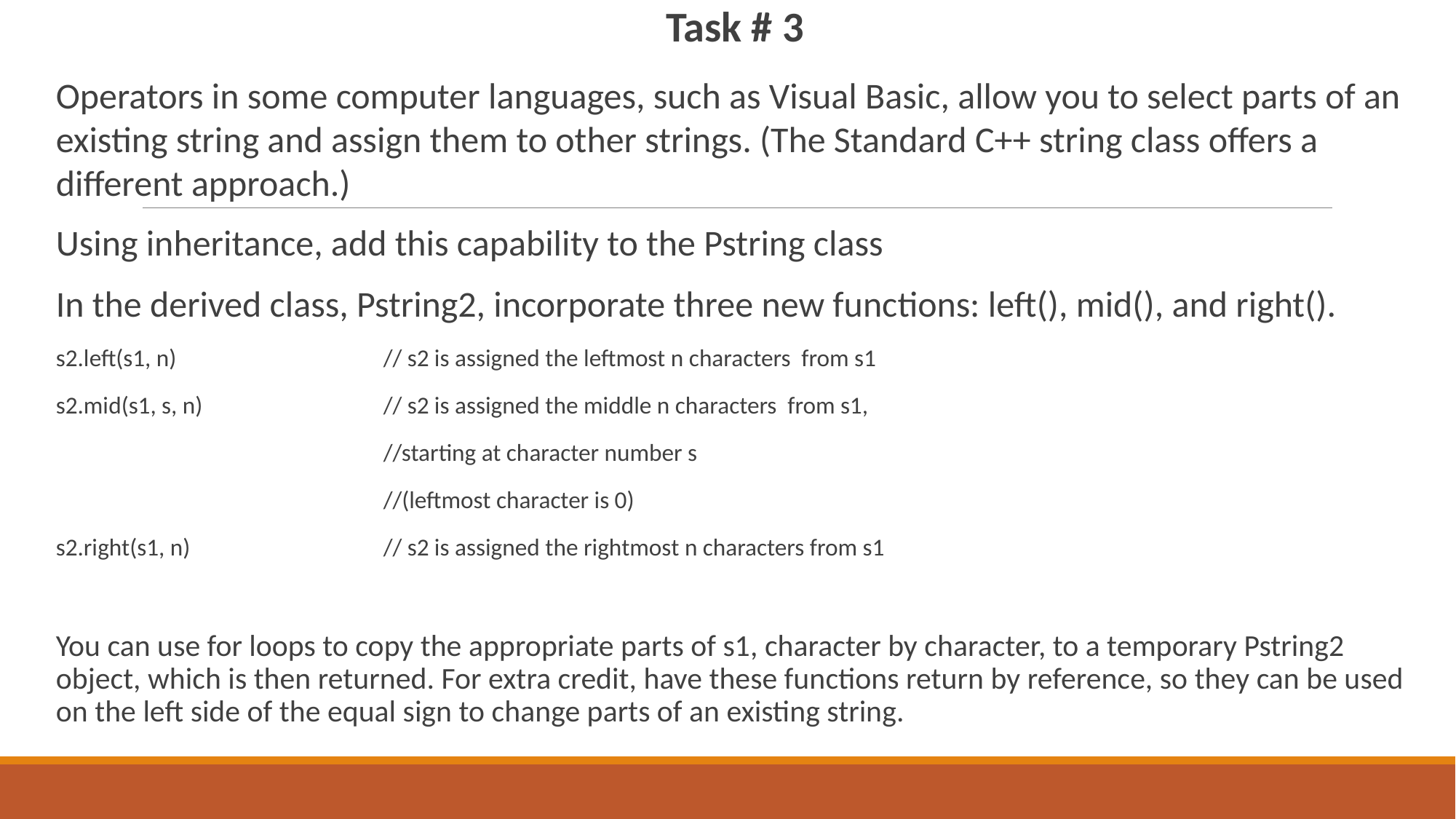

Task # 3
Operators in some computer languages, such as Visual Basic, allow you to select parts of an existing string and assign them to other strings. (The Standard C++ string class offers a different approach.)
Using inheritance, add this capability to the Pstring class
In the derived class, Pstring2, incorporate three new functions: left(), mid(), and right().
s2.left(s1, n) 		// s2 is assigned the leftmost n characters  from s1
s2.mid(s1, s, n) 		// s2 is assigned the middle n characters  from s1,
			//starting at character number s
			//(leftmost character is 0)
s2.right(s1, n) 		// s2 is assigned the rightmost n characters from s1

You can use for loops to copy the appropriate parts of s1, character by character, to a temporary Pstring2 object, which is then returned. For extra credit, have these functions return by reference, so they can be used on the left side of the equal sign to change parts of an existing string.